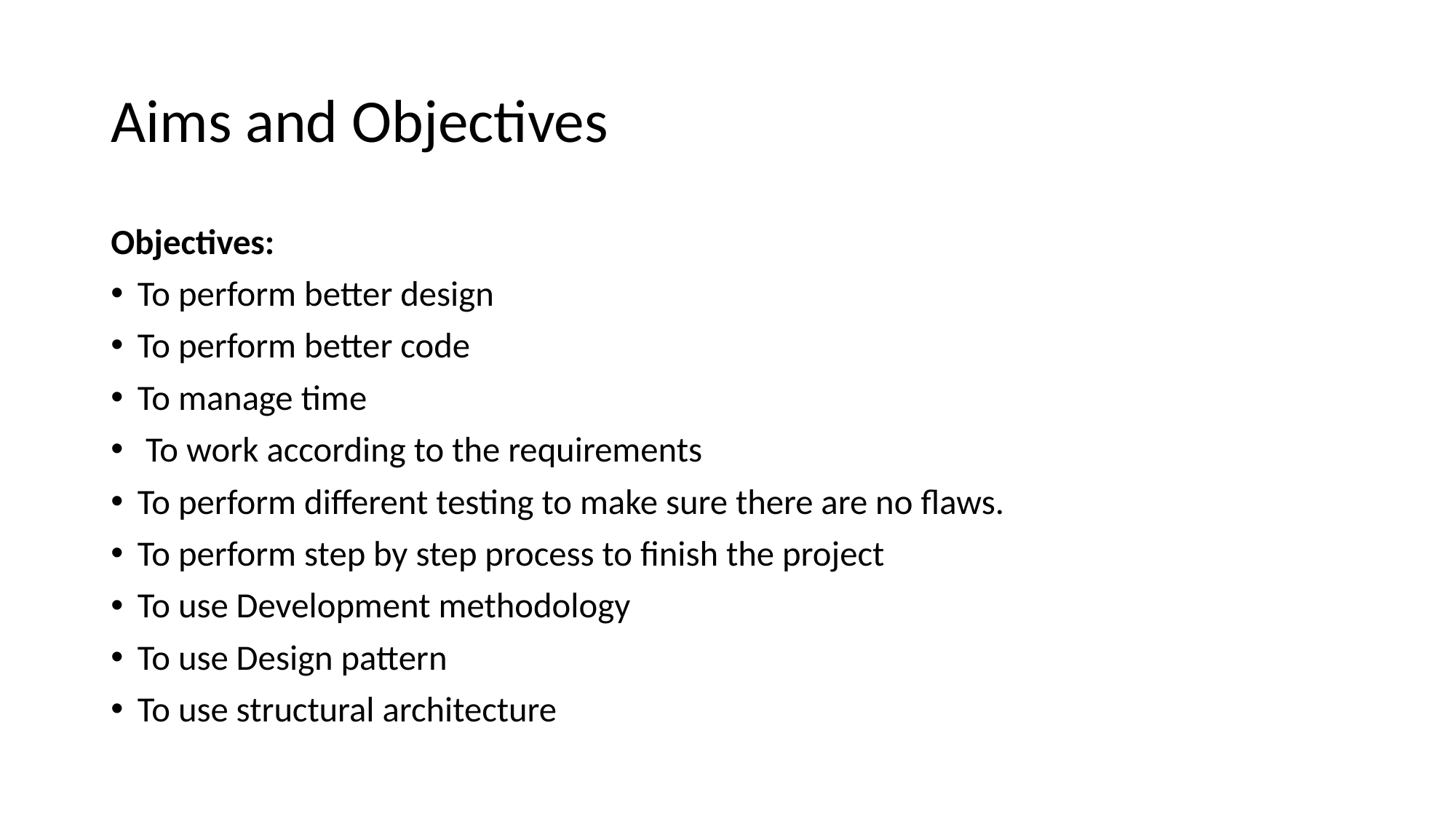

# Aims and Objectives
Objectives:
To perform better design
To perform better code
To manage time
 To work according to the requirements
To perform different testing to make sure there are no flaws.
To perform step by step process to finish the project
To use Development methodology
To use Design pattern
To use structural architecture